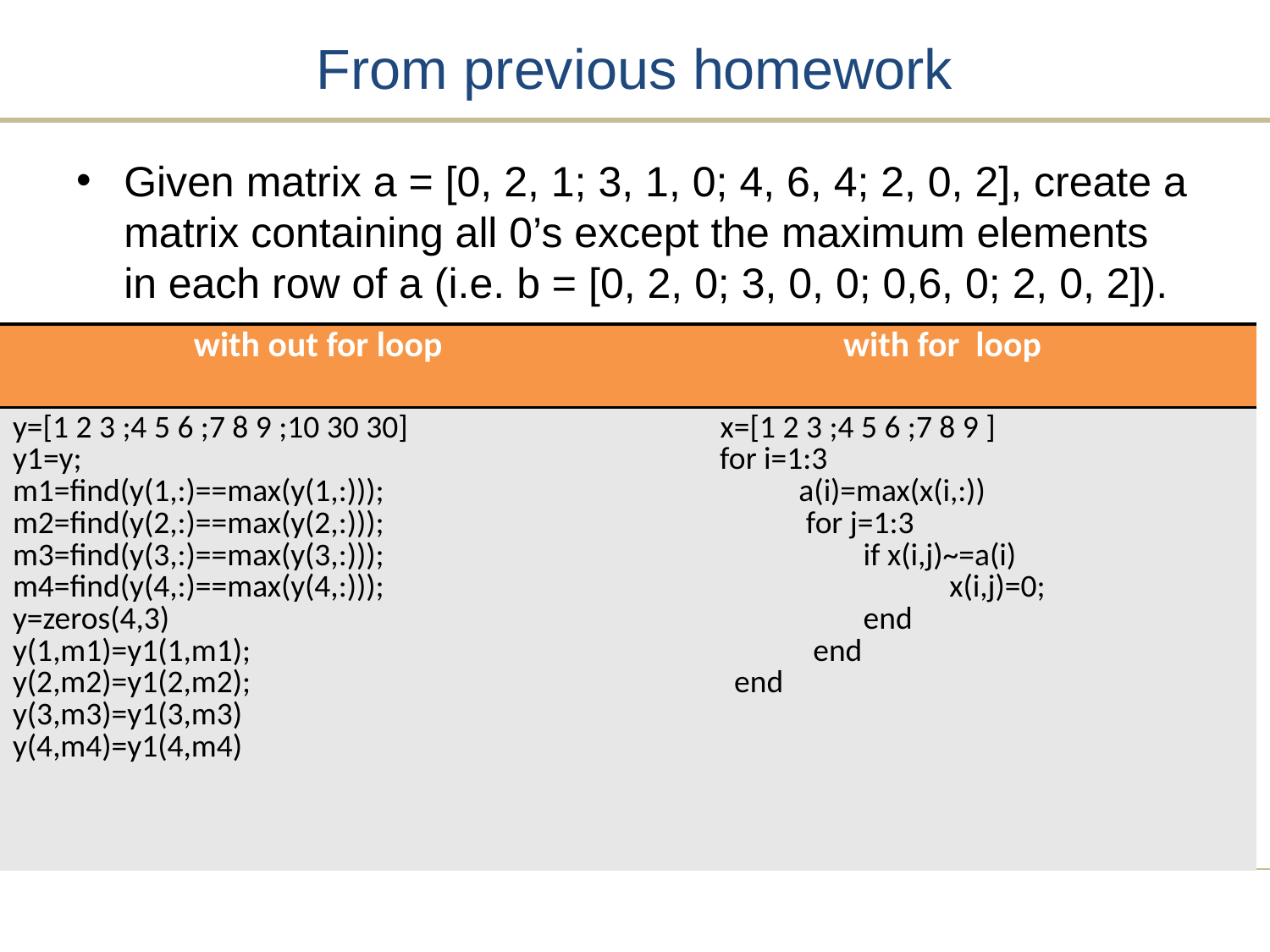

# From previous homework
Given matrix a = [0, 2, 1; 3, 1, 0; 4, 6, 4; 2, 0, 2], create a matrix containing all 0’s except the maximum elements  in each row of a (i.e. b = [0, 2, 0; 3, 0, 0; 0,6, 0; 2, 0, 2]).

| with out for loop | with for loop |
| --- | --- |
| y=[1 2 3 ;4 5 6 ;7 8 9 ;10 30 30] y1=y; m1=find(y(1,:)==max(y(1,:))); m2=find(y(2,:)==max(y(2,:))); m3=find(y(3,:)==max(y(3,:))); m4=find(y(4,:)==max(y(4,:))); y=zeros(4,3) y(1,m1)=y1(1,m1); y(2,m2)=y1(2,m2); y(3,m3)=y1(3,m3) y(4,m4)=y1(4,m4) | x=[1 2 3 ;4 5 6 ;7 8 9 ] for i=1:3  a(i)=max(x(i,:)) for j=1:3 if x(i,j)~=a(i) x(i,j)=0; end end end |
|  |  |
12